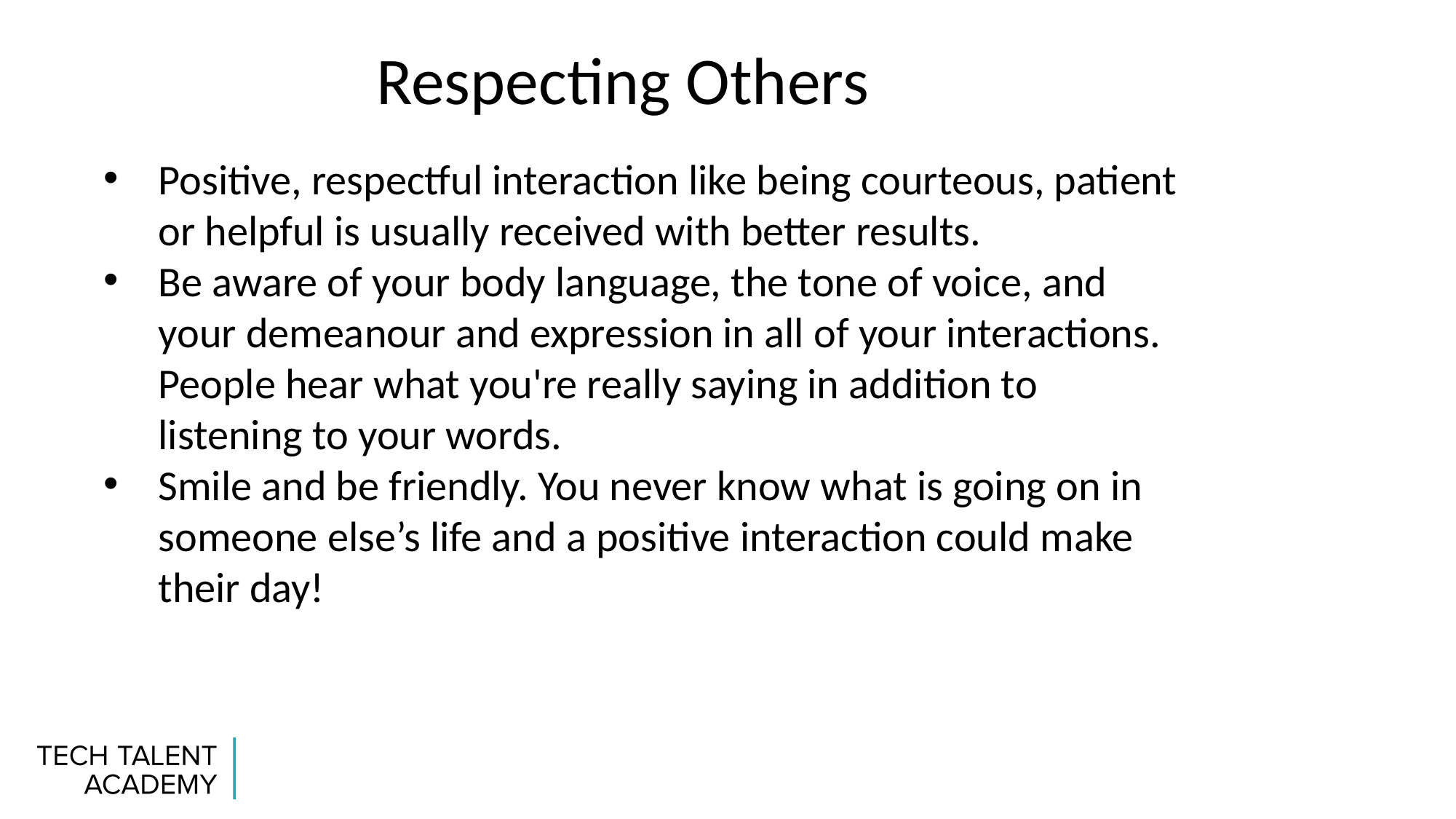

#
Respecting Others

Positive, respectful interaction like being courteous, patient or helpful is usually received with better results.
Be aware of your body language, the tone of voice, and your demeanour and expression in all of your interactions. People hear what you're really saying in addition to listening to your words.
Smile and be friendly. You never know what is going on in someone else’s life and a positive interaction could make their day!